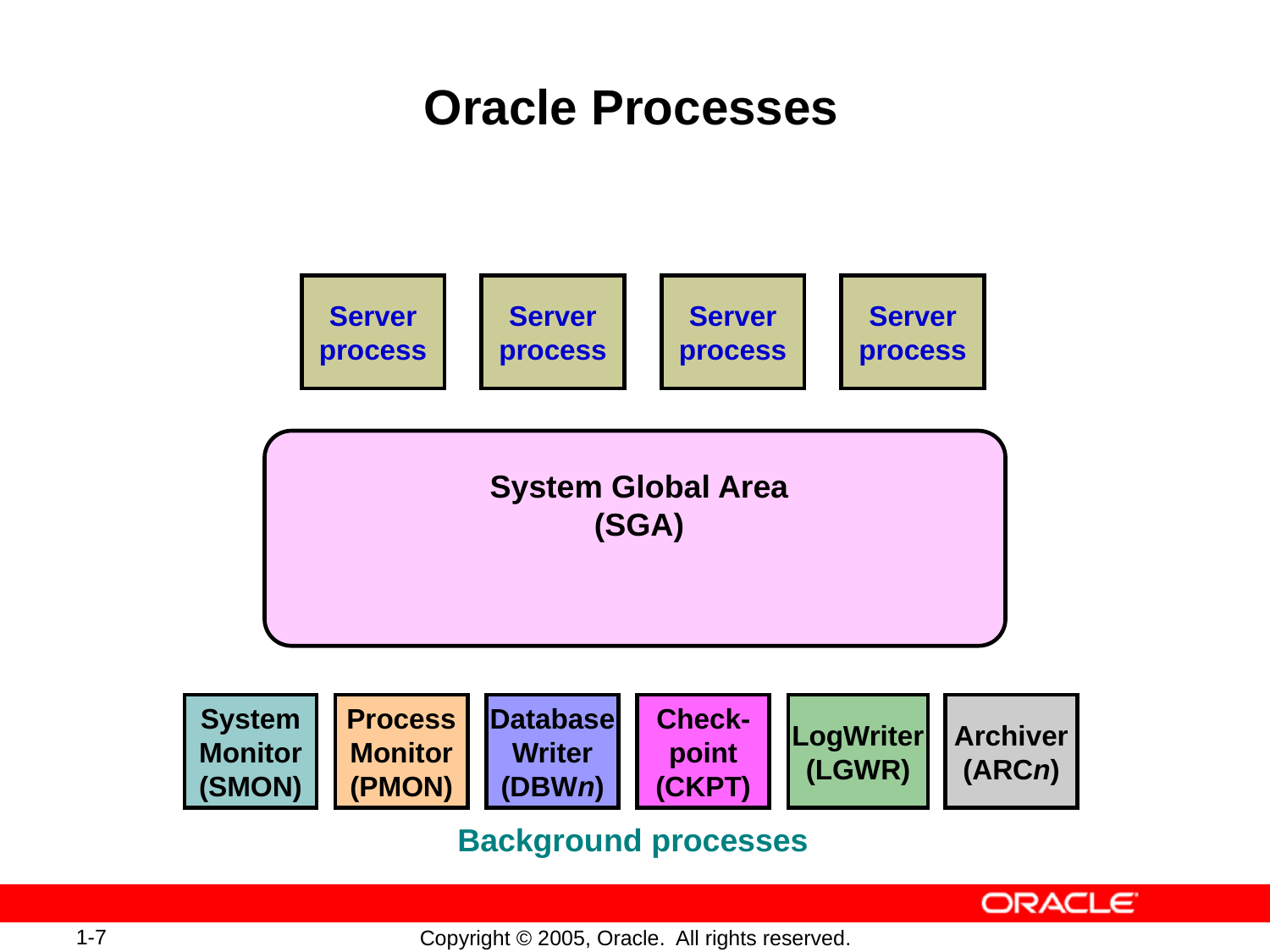

# Oracle Processes
Server
process
Server
process
Server
process
Server
process

System Global Area
(SGA)
System
Monitor
(SMON)
Process
Monitor
(PMON)
Database
Writer
(DBWn)
Check-
point
(CKPT)
LogWriter
(LGWR)
Archiver
(ARCn)
Background processes